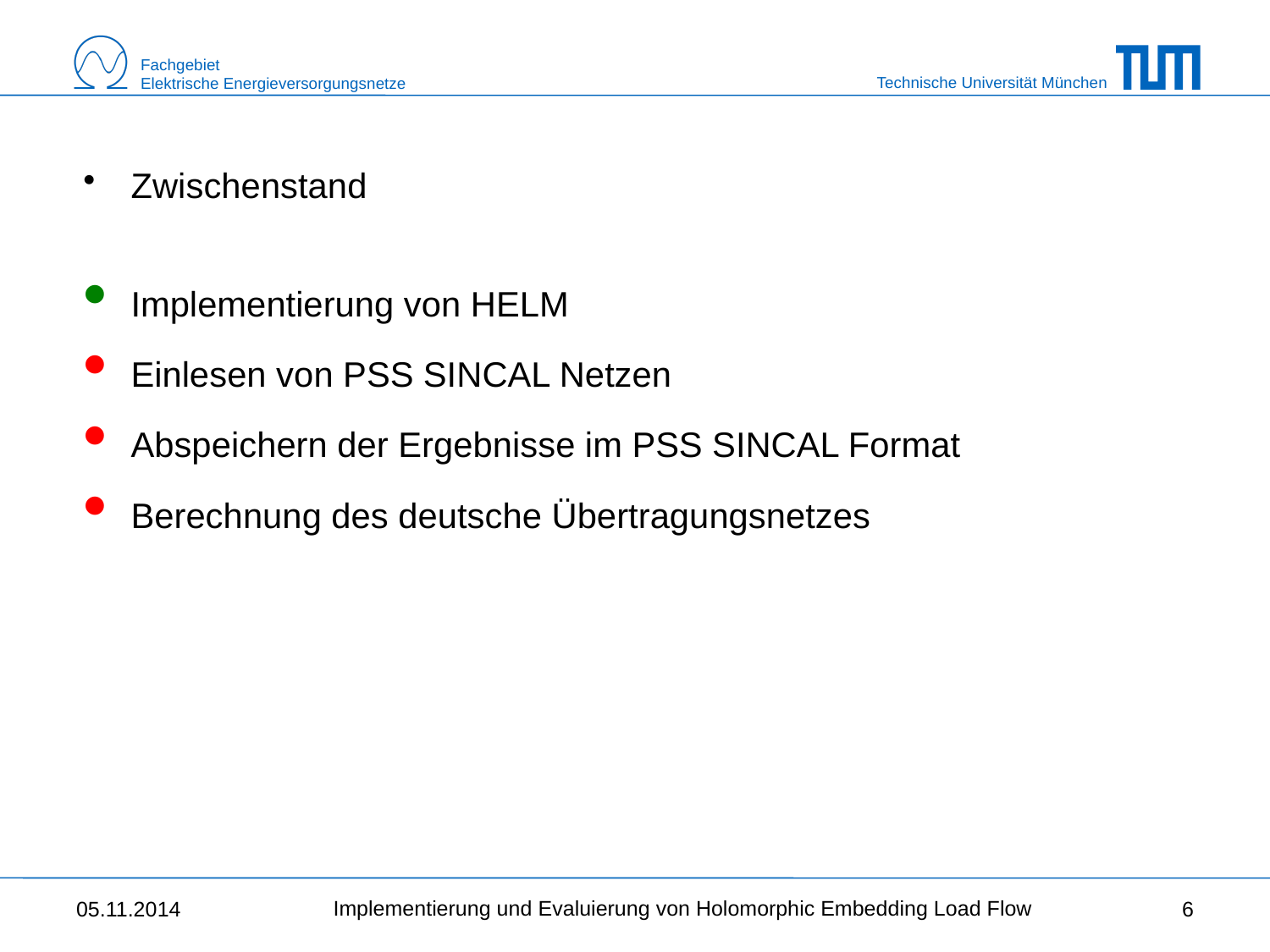

Zwischenstand
Implementierung von HELM
Einlesen von PSS SINCAL Netzen
Abspeichern der Ergebnisse im PSS SINCAL Format
Berechnung des deutsche Übertragungsnetzes

Implementierung und Evaluierung von Holomorphic Embedding Load Flow
05.11.2014
6